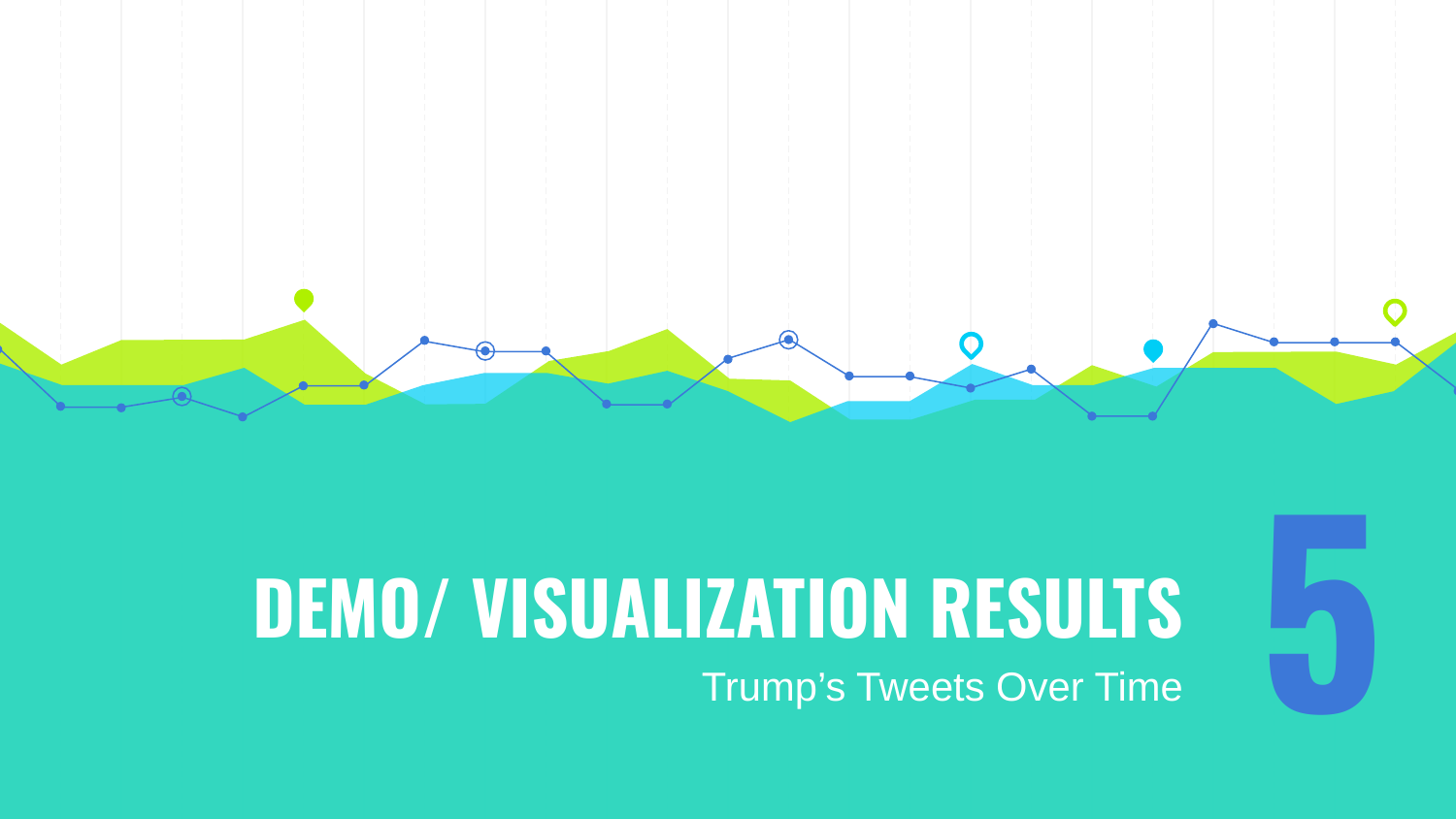

# DEMO/ VISUALIZATION RESULTS
5
Trump’s Tweets Over Time